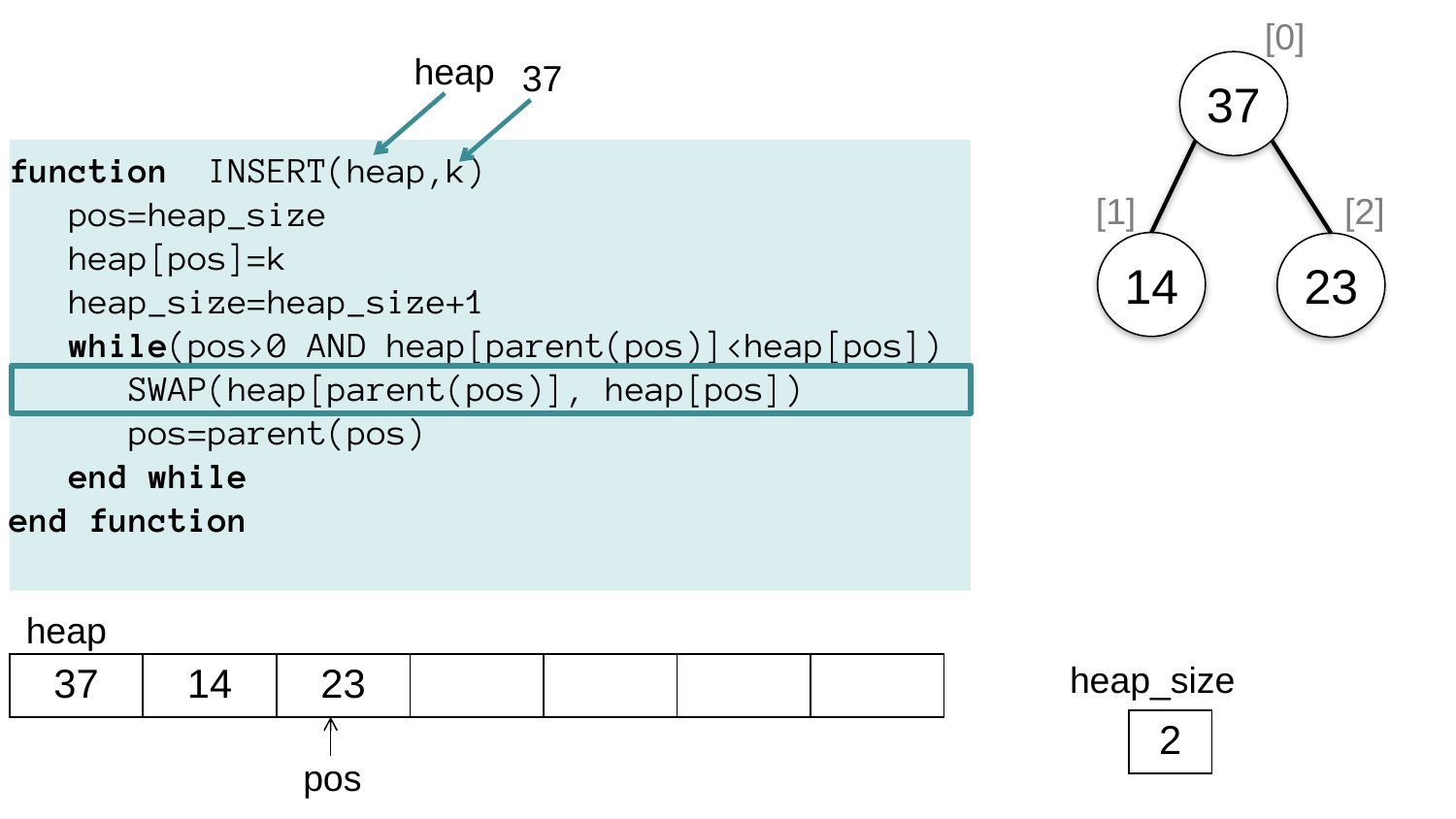

[0]
heap
37
37
function  INSERT(heap,k)
   pos=heap_size
   heap[pos]=k
   heap_size=heap_size+1
   while(pos>0 AND heap[parent(pos)]<heap[pos])
      SWAP(heap[parent(pos)], heap[pos])
      pos=parent(pos)
   end while
end function

[1]
[2]
14
23

heap
heap_size
|  |
| --- |
| 2 |
| 37 | 14 | 23 |  |  |  |  |
| --- | --- | --- | --- | --- | --- | --- |
pos